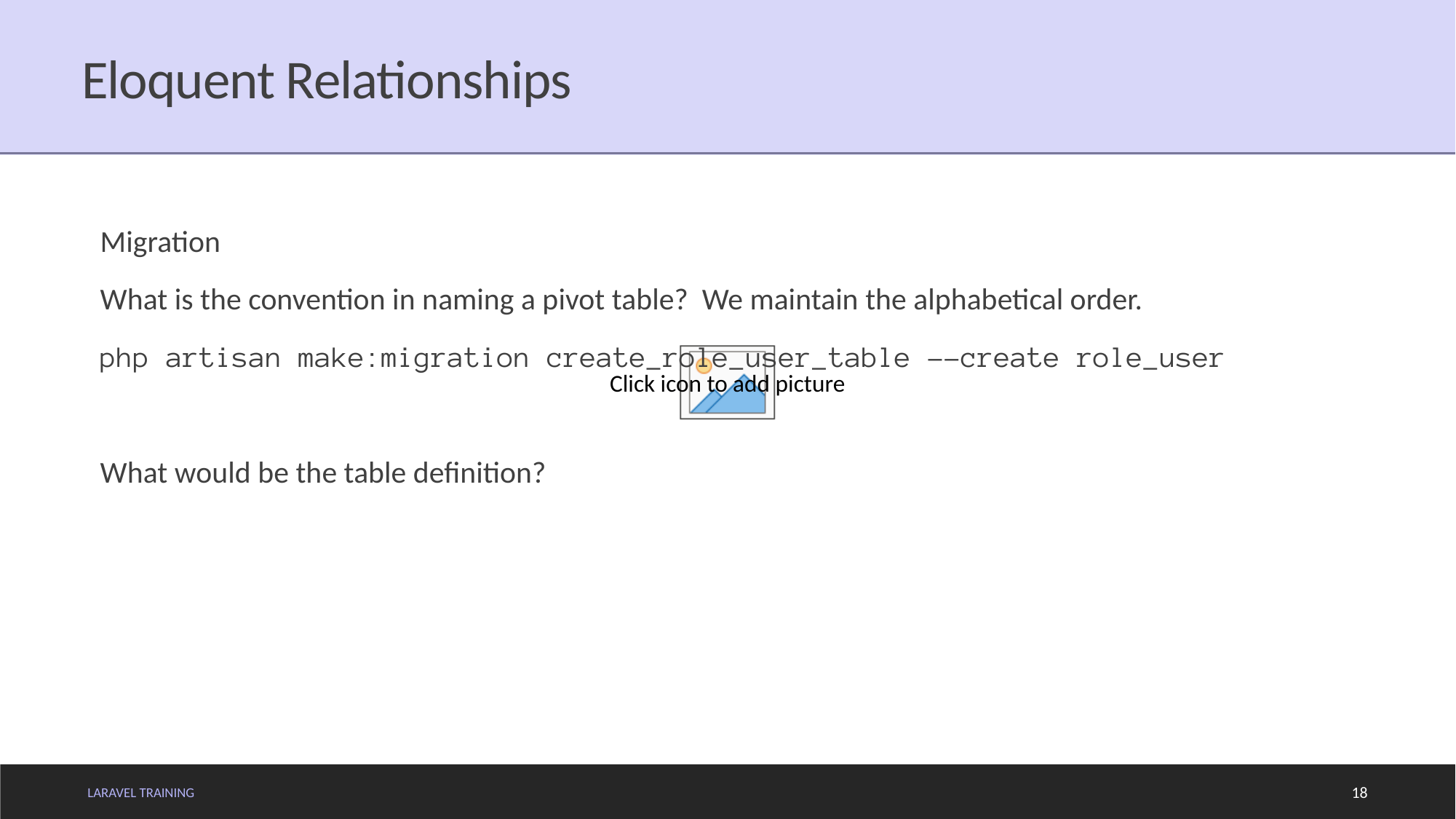

# Eloquent Relationships
Migration
What is the convention in naming a pivot table?  We maintain the alphabetical order.
php artisan make:migration create_role_user_table --create role_user

What would be the table definition?
LARAVEL TRAINING
18